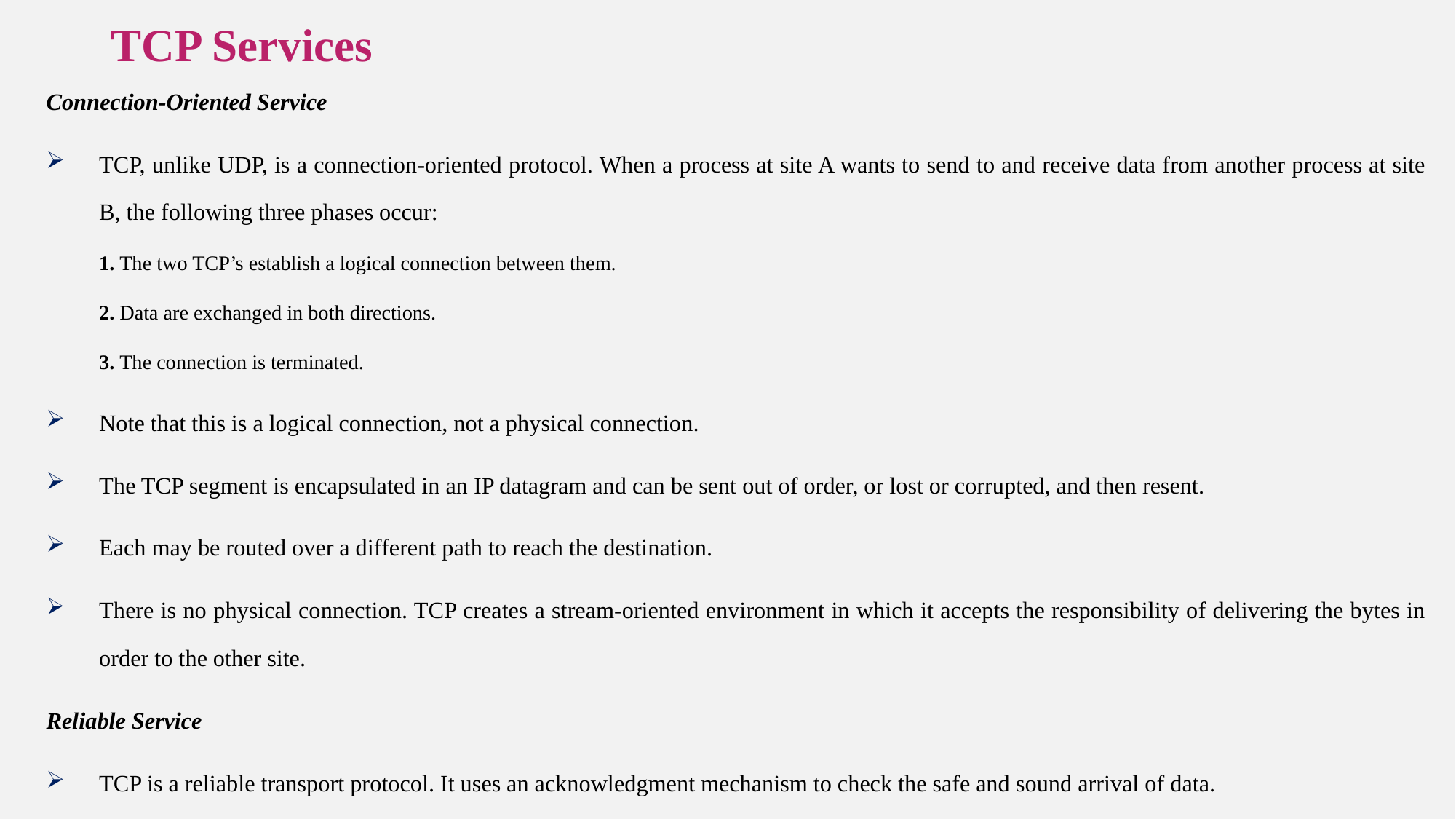

# TCP Services
Connection-Oriented Service
TCP, unlike UDP, is a connection-oriented protocol. When a process at site A wants to send to and receive data from another process at site B, the following three phases occur:
1. The two TCP’s establish a logical connection between them.
2. Data are exchanged in both directions.
3. The connection is terminated.
Note that this is a logical connection, not a physical connection.
The TCP segment is encapsulated in an IP datagram and can be sent out of order, or lost or corrupted, and then resent.
Each may be routed over a different path to reach the destination.
There is no physical connection. TCP creates a stream-oriented environment in which it accepts the responsibility of delivering the bytes in order to the other site.
Reliable Service
TCP is a reliable transport protocol. It uses an acknowledgment mechanism to check the safe and sound arrival of data.